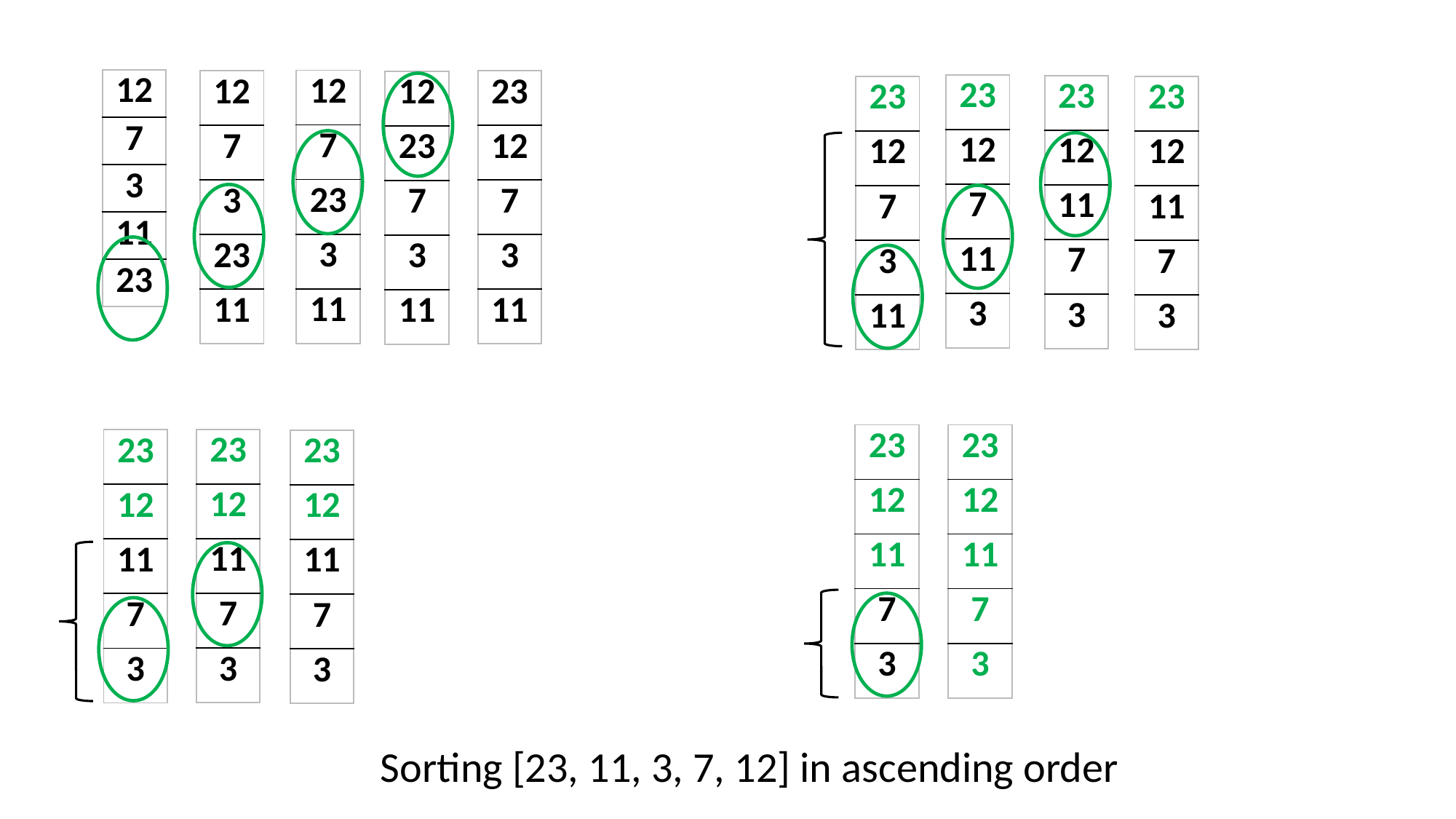

| 12 |
| --- |
| 7 |
| 3 |
| 11 |
| 23 |
| 12 |
| --- |
| 7 |
| 23 |
| 3 |
| 11 |
| 12 |
| --- |
| 7 |
| 3 |
| 23 |
| 11 |
| 23 |
| --- |
| 12 |
| 7 |
| 3 |
| 11 |
| 12 |
| --- |
| 23 |
| 7 |
| 3 |
| 11 |

| 23 |
| --- |
| 12 |
| 7 |
| 11 |
| 3 |
| 23 |
| --- |
| 12 |
| 11 |
| 7 |
| 3 |
| 23 |
| --- |
| 12 |
| 11 |
| 7 |
| 3 |
| 23 |
| --- |
| 12 |
| 7 |
| 3 |
| 11 |

| 23 |
| --- |
| 12 |
| 11 |
| 7 |
| 3 |
| 23 |
| --- |
| 12 |
| 11 |
| 7 |
| 3 |
| 23 |
| --- |
| 12 |
| 11 |
| 7 |
| 3 |
| 23 |
| --- |
| 12 |
| 11 |
| 7 |
| 3 |
| 23 |
| --- |
| 12 |
| 11 |
| 7 |
| 3 |

Sorting [23, 11, 3, 7, 12] in ascending order